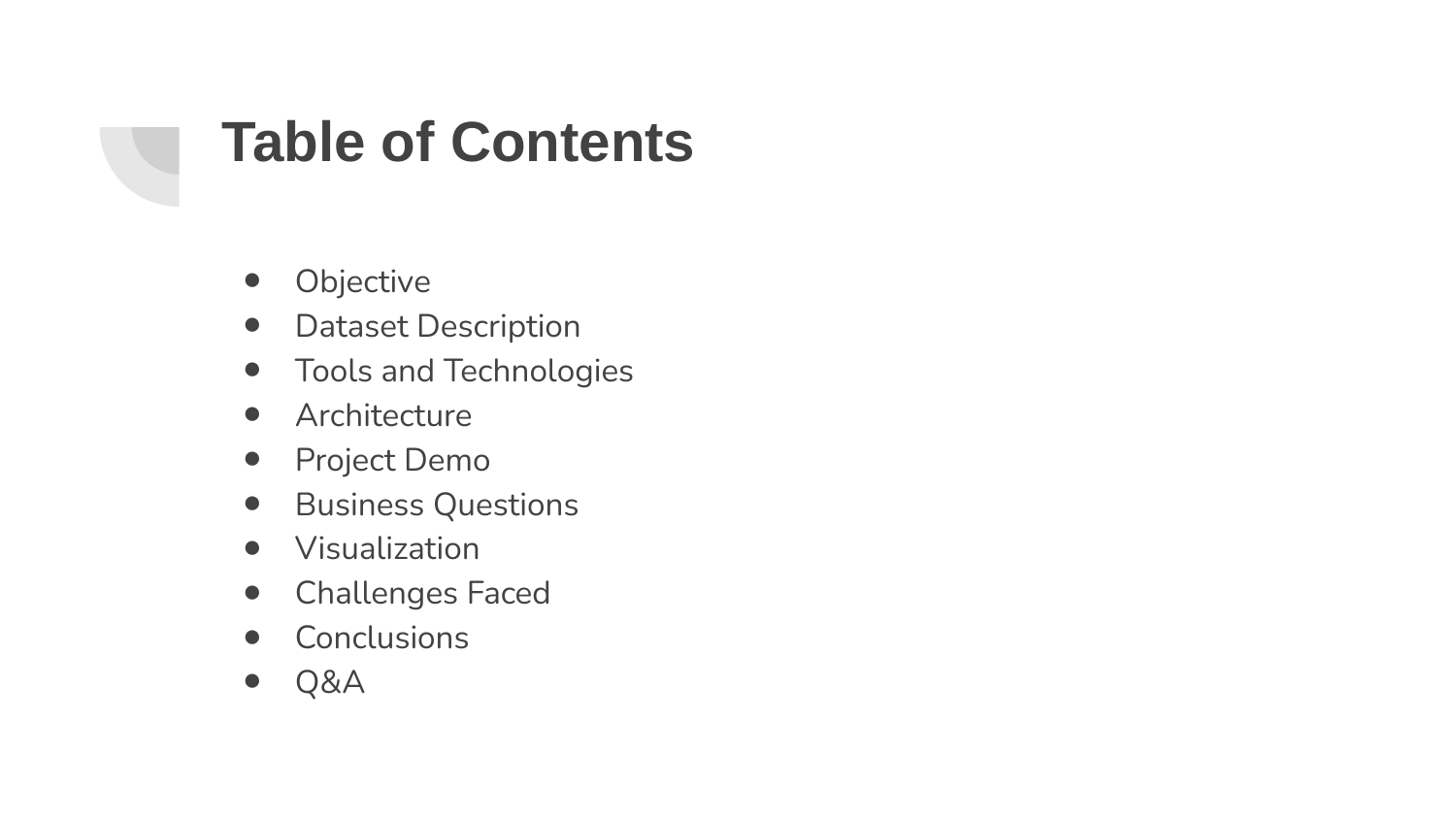

# Table of Contents
Objective
Dataset Description
Tools and Technologies
Architecture
Project Demo
Business Questions
Visualization
Challenges Faced
Conclusions
Q&A